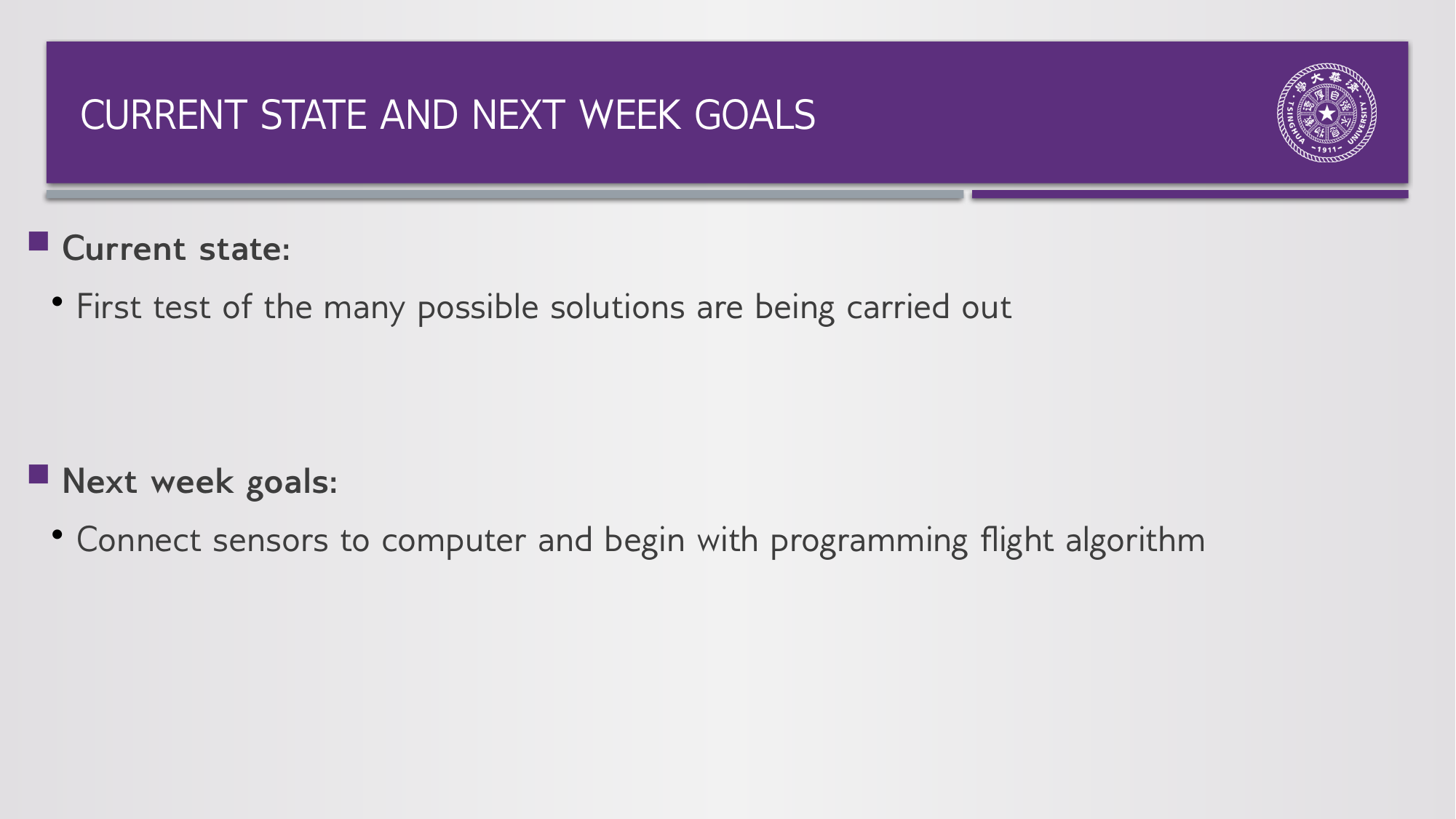

# Current state and next week goals
Current state:
First test of the many possible solutions are being carried out

Next week goals:
Connect sensors to computer and begin with programming flight algorithm